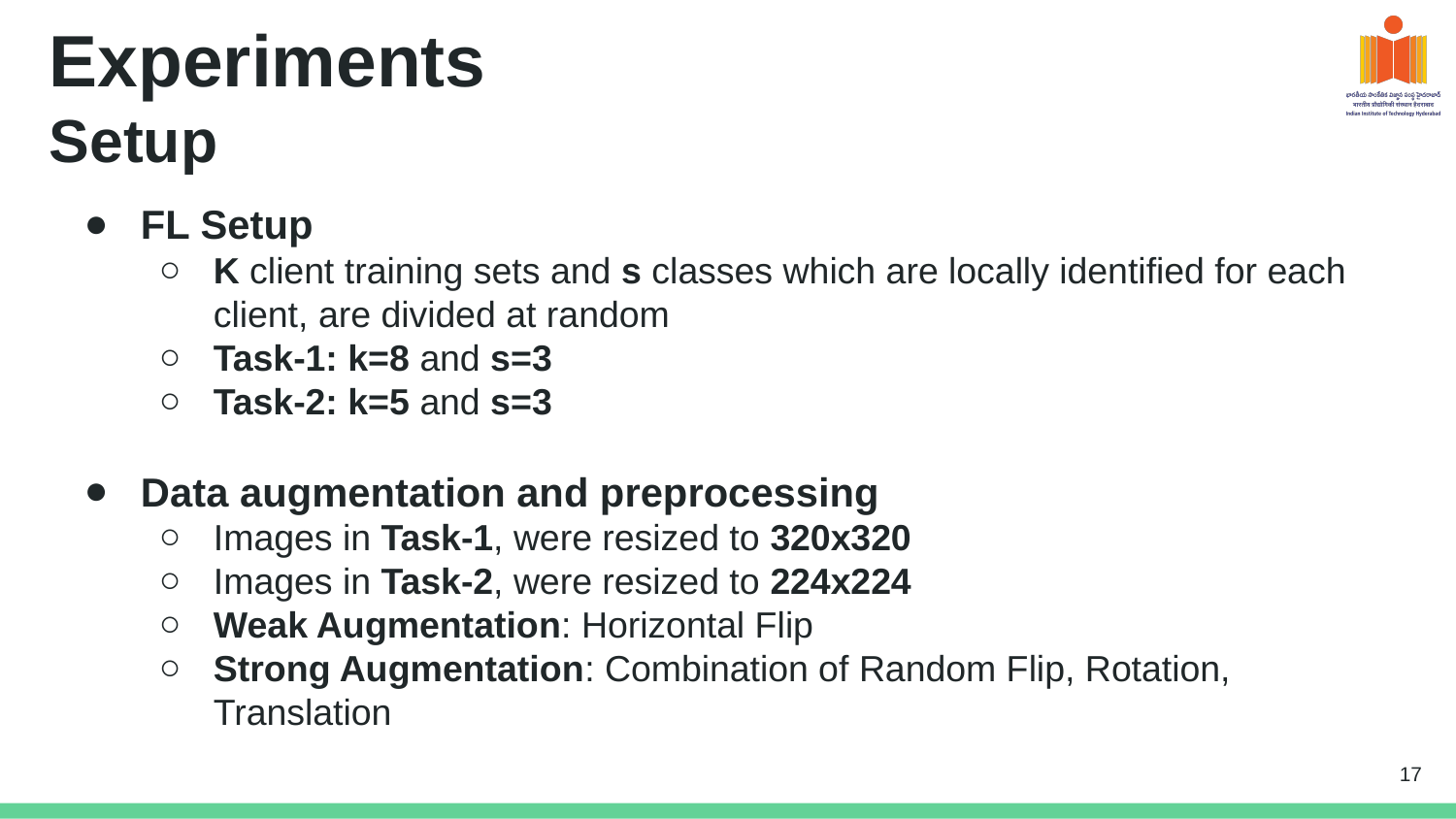

# Experiments
Setup
FL Setup
K client training sets and s classes which are locally identified for each client, are divided at random
Task-1: k=8 and s=3
Task-2: k=5 and s=3

Data augmentation and preprocessing
Images in Task-1, were resized to 320x320
Images in Task-2, were resized to 224x224
Weak Augmentation: Horizontal Flip
Strong Augmentation: Combination of Random Flip, Rotation, Translation

17